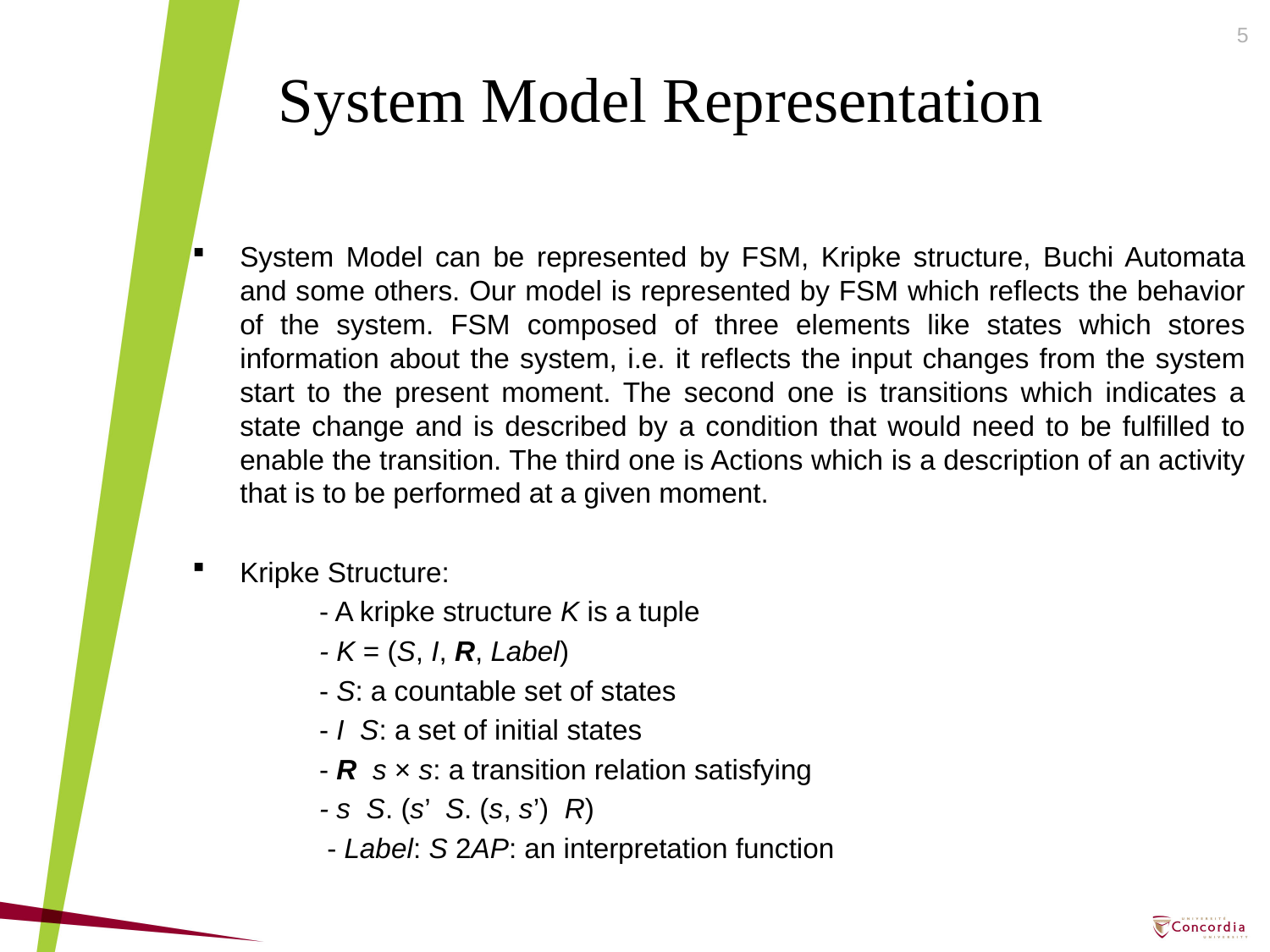

5
System Model Representation
System Model can be represented by FSM, Kripke structure, Buchi Automata and some others. Our model is represented by FSM which reflects the behavior of the system. FSM composed of three elements like states which stores information about the system, i.e. it reflects the input changes from the system start to the present moment. The second one is transitions which indicates a state change and is described by a condition that would need to be fulfilled to enable the transition. The third one is Actions which is a description of an activity that is to be performed at a given moment.

Kripke Structure:
	- A kripke structure K is a tuple
	- K = (S, I, R, Label)
 	- S: a countable set of states
 	- I  S: a set of initial states
 	- R  s × s: a transition relation satisfying
	- s  S. (s’  S. (s, s’)  R)
	 - Label: S 2AP: an interpretation function